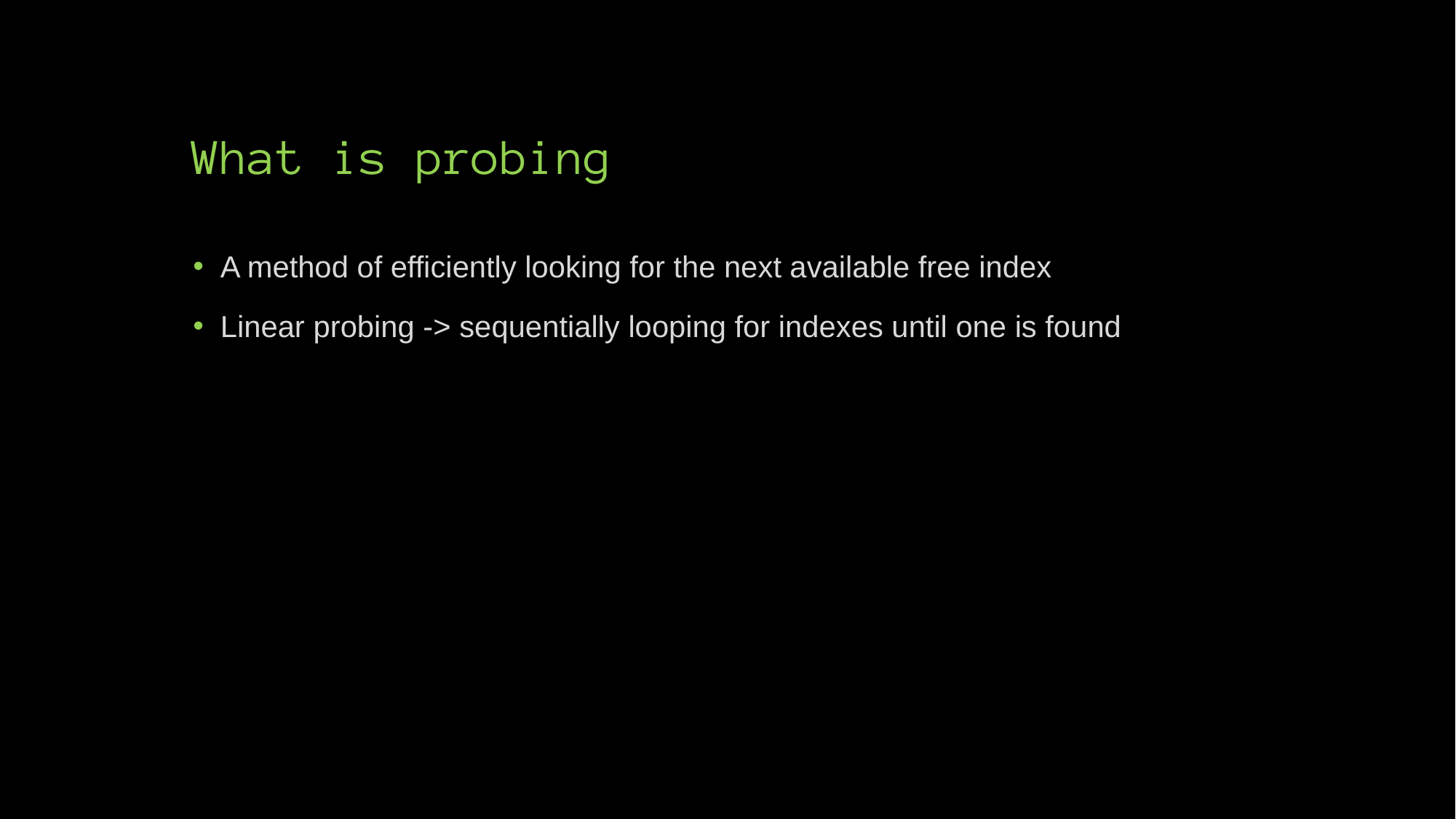

# What is probing
A method of efficiently looking for the next available free index
Linear probing -> sequentially looping for indexes until one is found